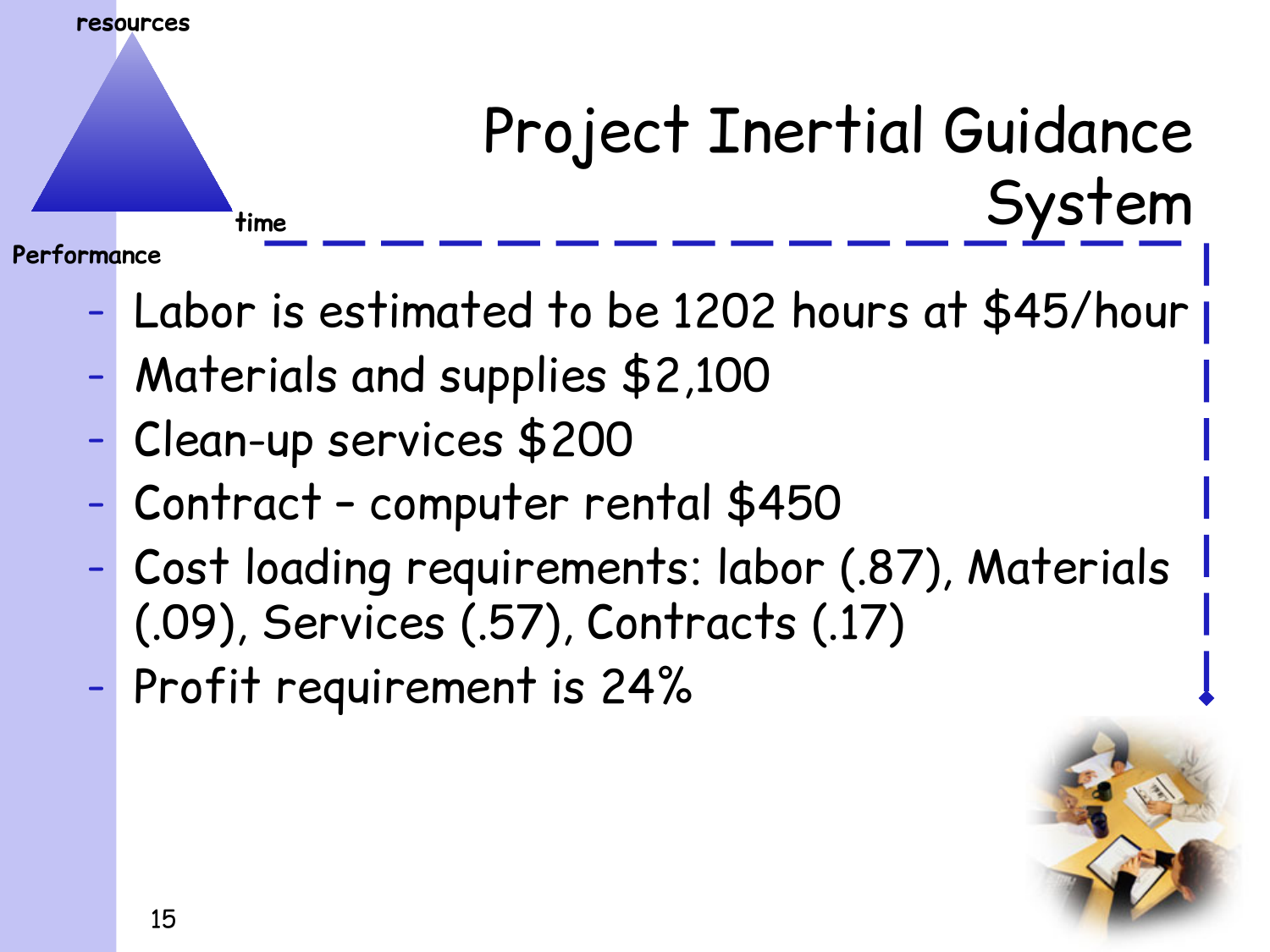

# Project Inertial Guidance System
Labor is estimated to be 1202 hours at $45/hour
Materials and supplies $2,100
Clean-up services $200
Contract – computer rental $450
Cost loading requirements: labor (.87), Materials (.09), Services (.57), Contracts (.17)
Profit requirement is 24%

15